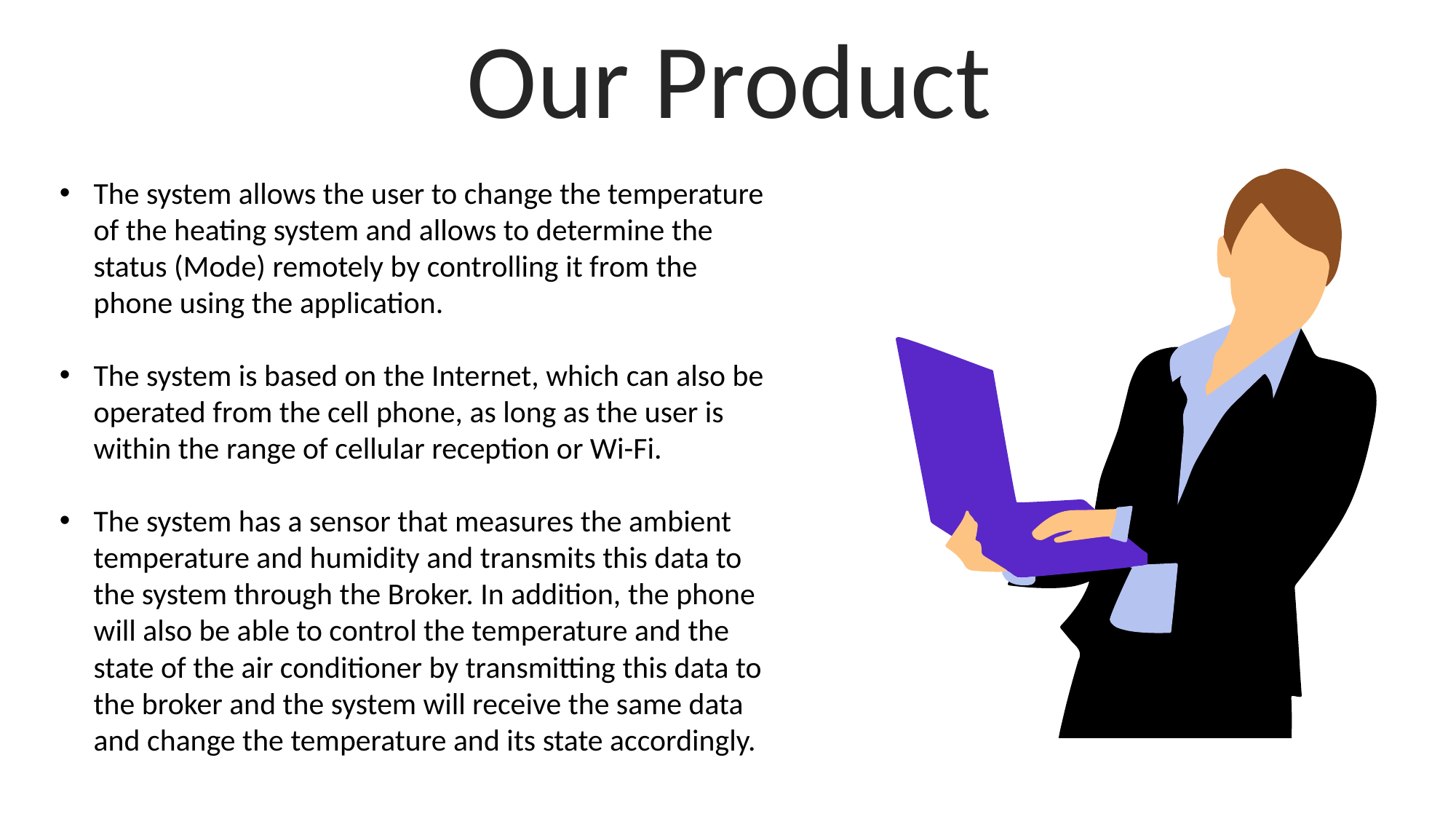

Our Product
The system allows the user to change the temperature of the heating system and allows to determine the status (Mode) remotely by controlling it from the phone using the application.

The system is based on the Internet, which can also be operated from the cell phone, as long as the user is within the range of cellular reception or Wi-Fi.

The system has a sensor that measures the ambient temperature and humidity and transmits this data to the system through the Broker. In addition, the phone will also be able to control the temperature and the state of the air conditioner by transmitting this data to the broker and the system will receive the same data and change the temperature and its state accordingly.